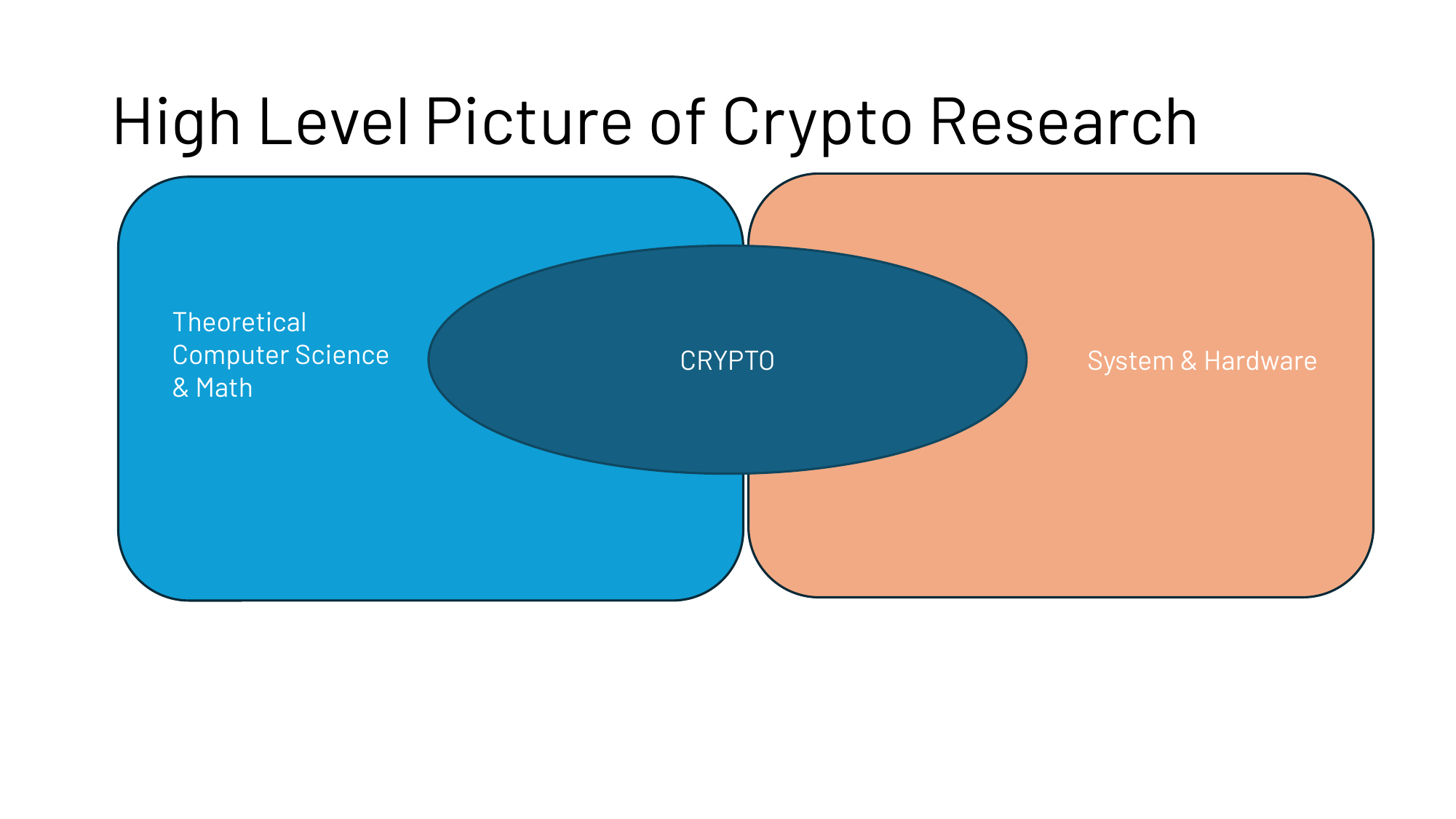

# High Level Picture of Crypto Research

CRYPTO
Theoretical Computer Science
& Math
System & Hardware